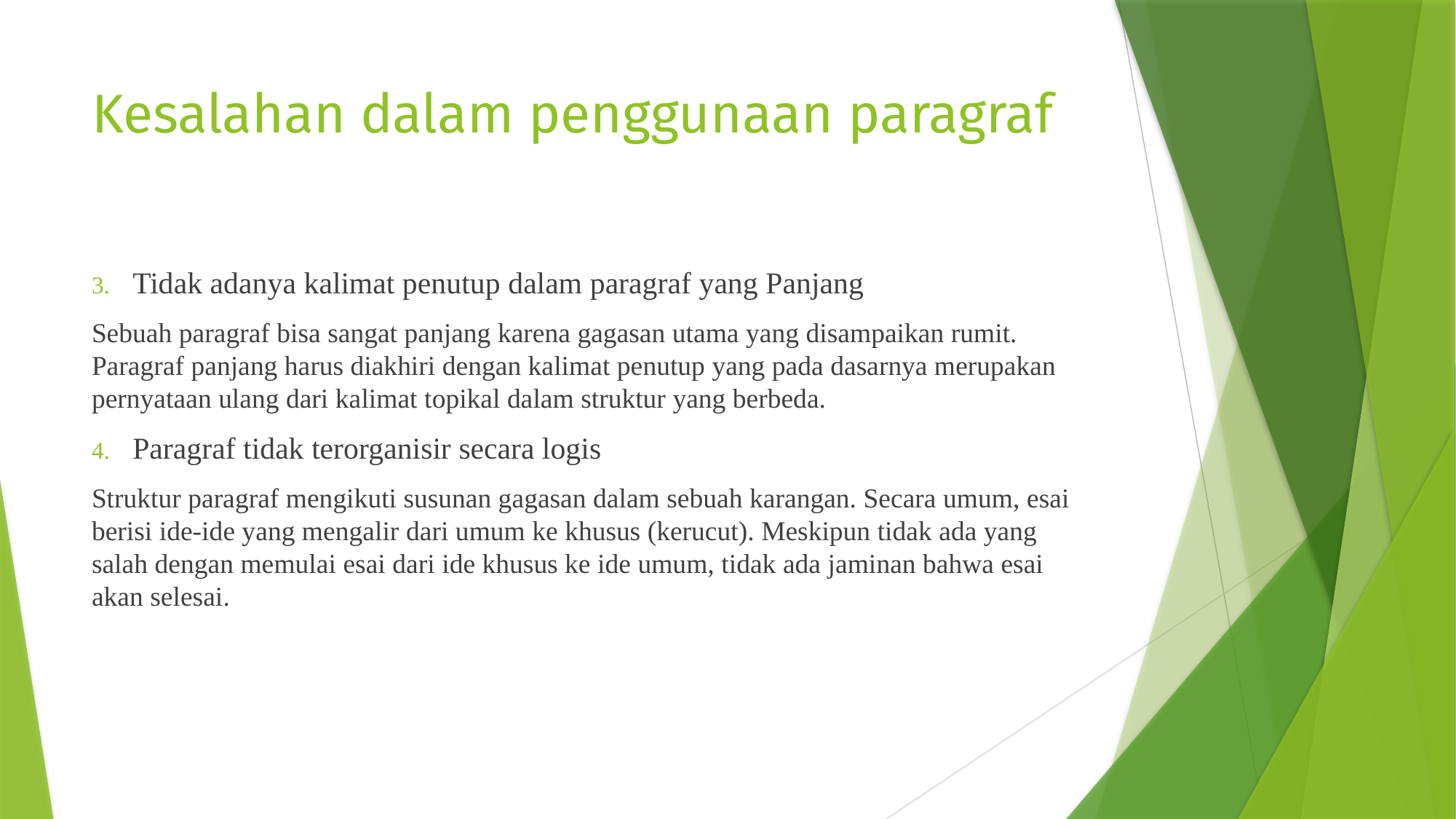

# Kesalahan dalam penggunaan paragraf
Tidak adanya kalimat penutup dalam paragraf yang Panjang
Sebuah paragraf bisa sangat panjang karena gagasan utama yang disampaikan rumit. Paragraf panjang harus diakhiri dengan kalimat penutup yang pada dasarnya merupakan pernyataan ulang dari kalimat topikal dalam struktur yang berbeda.
Paragraf tidak terorganisir secara logis
Struktur paragraf mengikuti susunan gagasan dalam sebuah karangan. Secara umum, esai berisi ide-ide yang mengalir dari umum ke khusus (kerucut). Meskipun tidak ada yang salah dengan memulai esai dari ide khusus ke ide umum, tidak ada jaminan bahwa esai akan selesai.